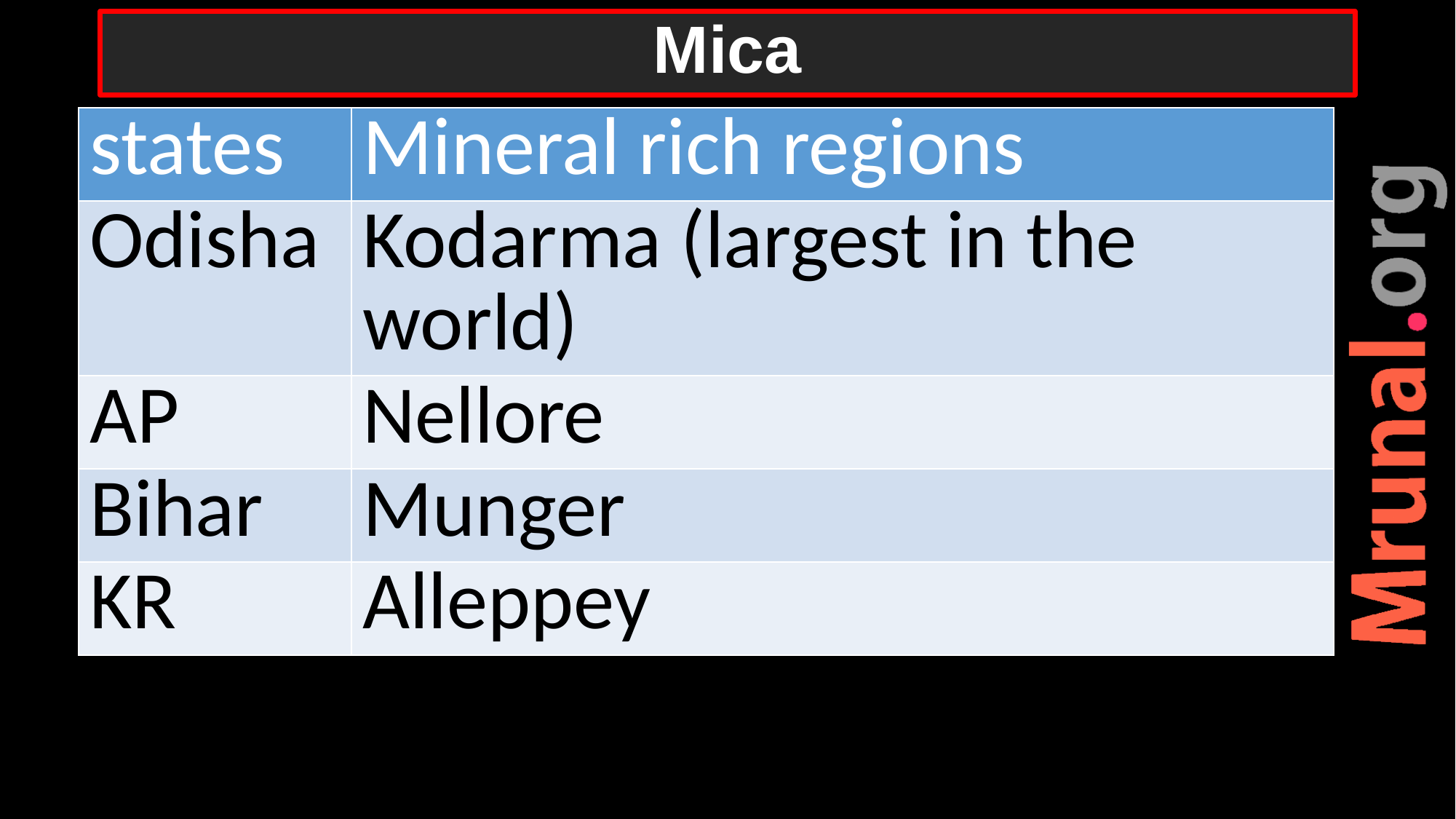

# Mica
| states | Mineral rich regions |
| --- | --- |
| Odisha | Kodarma (largest in the world) |
| AP | Nellore |
| Bihar | Munger |
| KR | Alleppey |